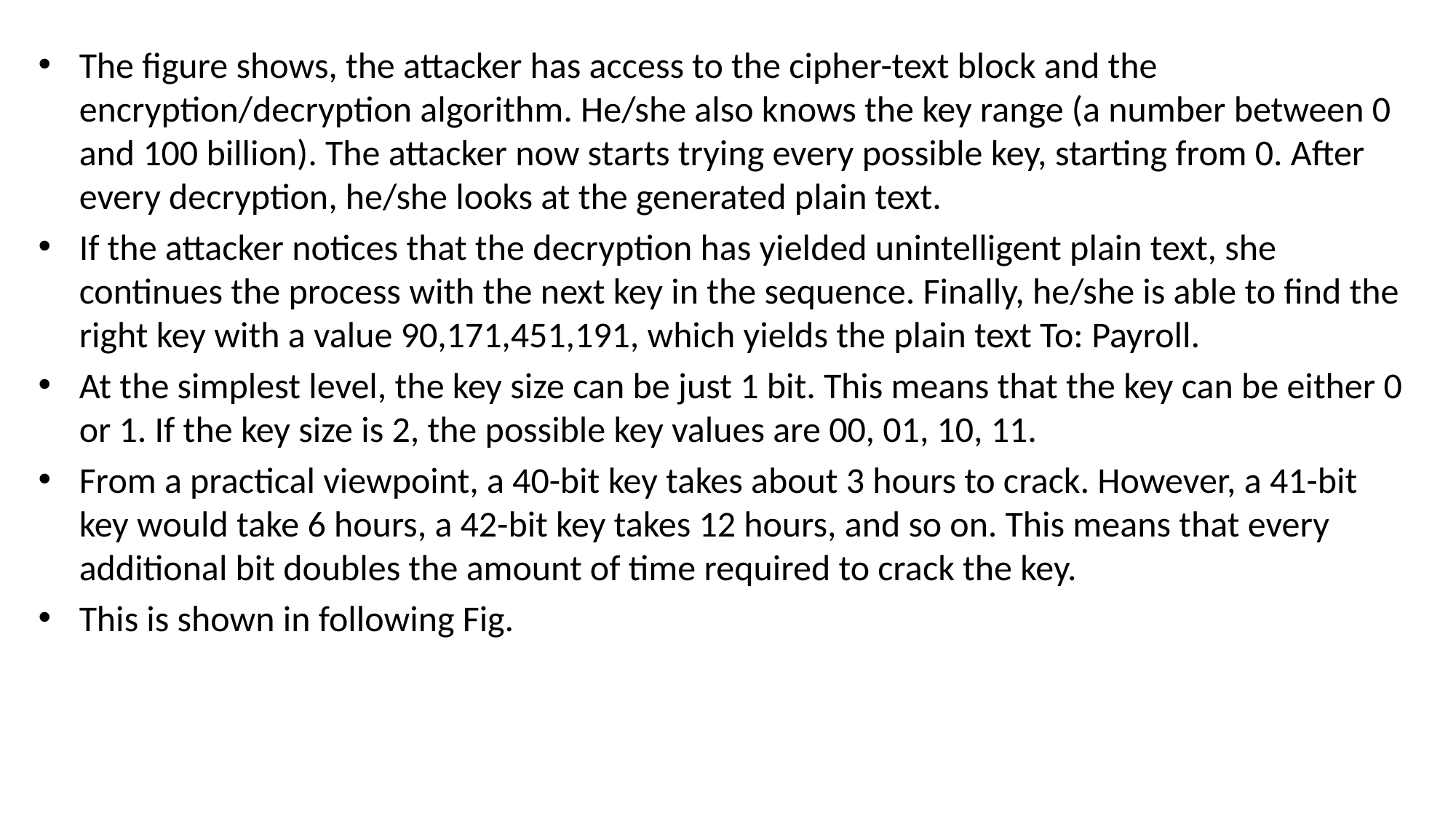

The figure shows, the attacker has access to the cipher-text block and the encryption/decryption algorithm. He/she also knows the key range (a number between 0 and 100 billion). The attacker now starts trying every possible key, starting from 0. After every decryption, he/she looks at the generated plain text.
If the attacker notices that the decryption has yielded unintelligent plain text, she continues the process with the next key in the sequence. Finally, he/she is able to find the right key with a value 90,171,451,191, which yields the plain text To: Payroll.
At the simplest level, the key size can be just 1 bit. This means that the key can be either 0 or 1. If the key size is 2, the possible key values are 00, 01, 10, 11.
From a practical viewpoint, a 40-bit key takes about 3 hours to crack. However, a 41-bit key would take 6 hours, a 42-bit key takes 12 hours, and so on. This means that every additional bit doubles the amount of time required to crack the key.
This is shown in following Fig.